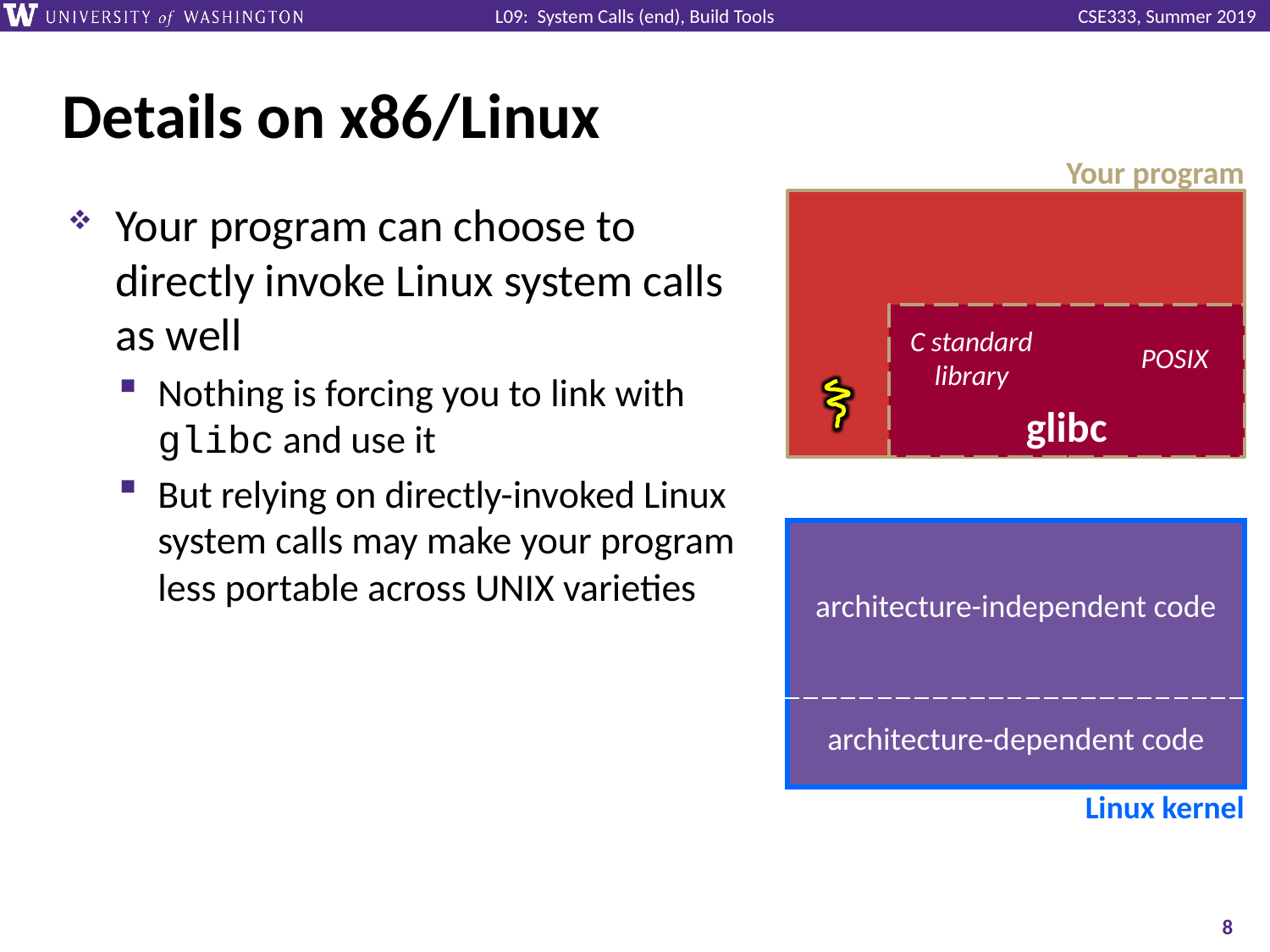

# Details on x86/Linux
Your program
Your program can choose to directly invoke Linux system calls as well
Nothing is forcing you to link with glibc and use it
But relying on directly-invoked Linux system calls may make your program less portable across UNIX varieties

glibc
C standard
library
POSIX

| architecture-independent code |
| --- |
| architecture-dependent code |
Linux kernel
8